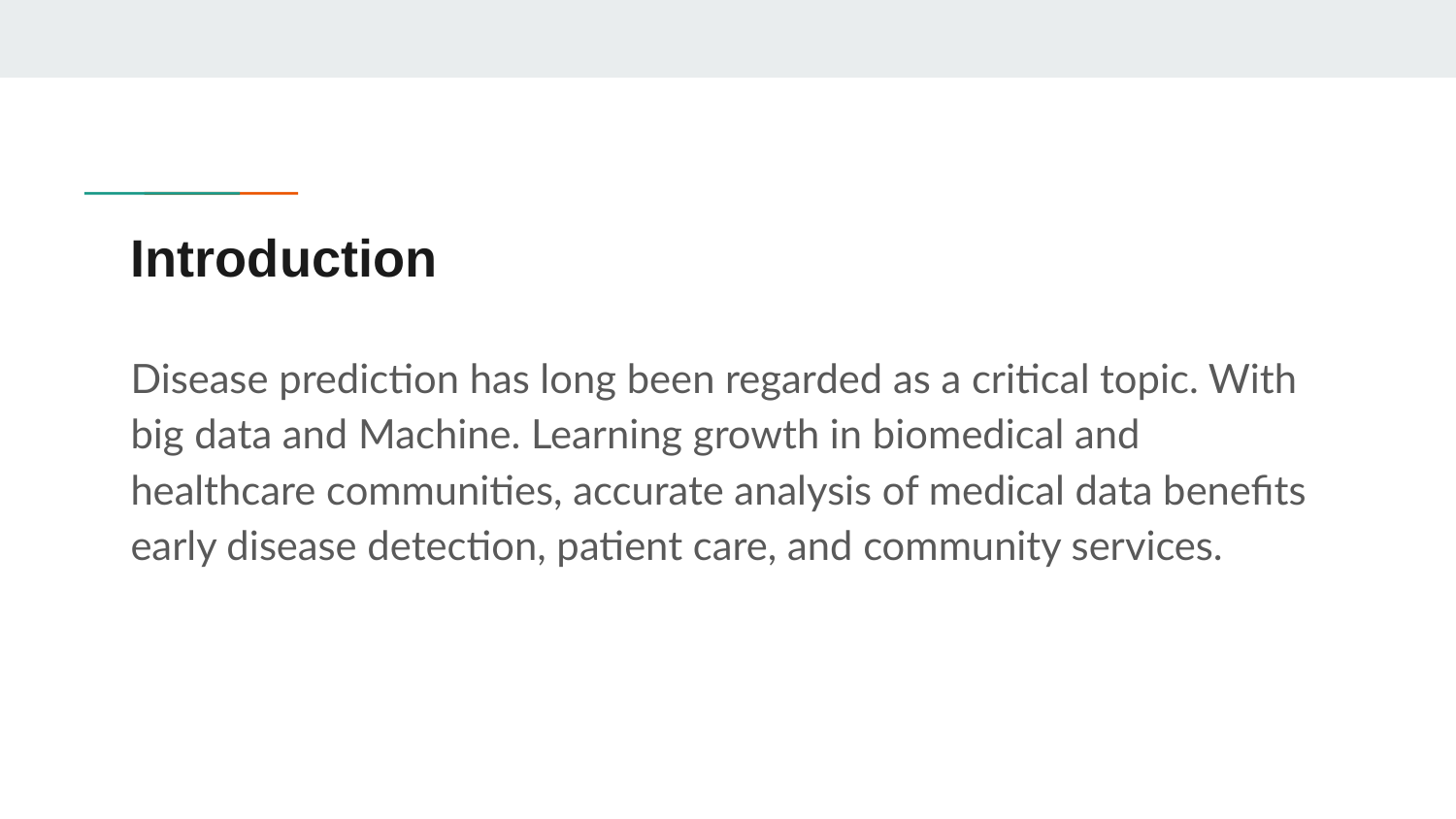

# Introduction
Disease prediction has long been regarded as a critical topic. With big data and Machine. Learning growth in biomedical and healthcare communities, accurate analysis of medical data benefits early disease detection, patient care, and community services.